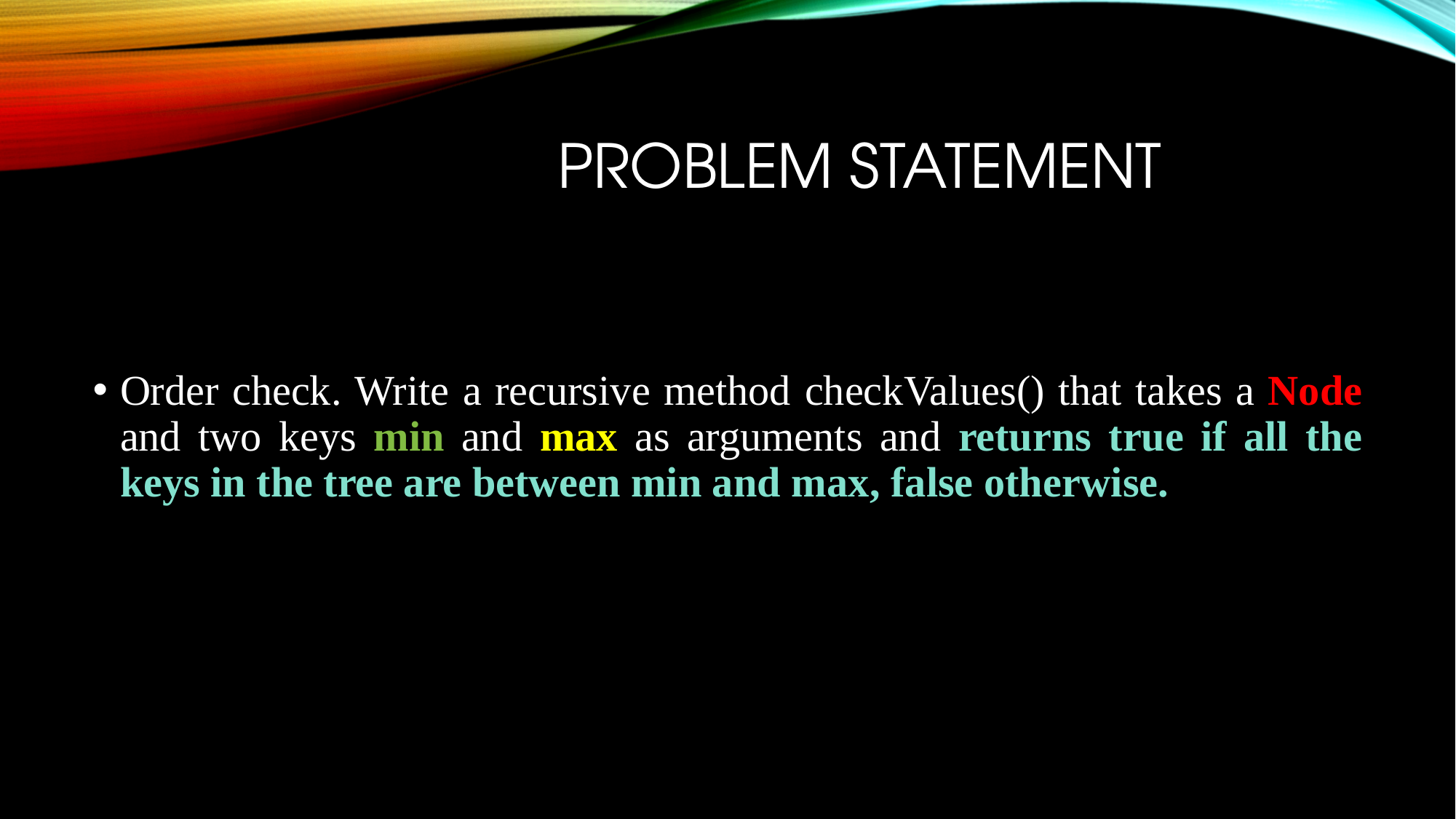

# PROBLEM STATEMENT
Order check. Write a recursive method checkValues() that takes a Node and two keys min and max as arguments and returns true if all the keys in the tree are between min and max, false otherwise.